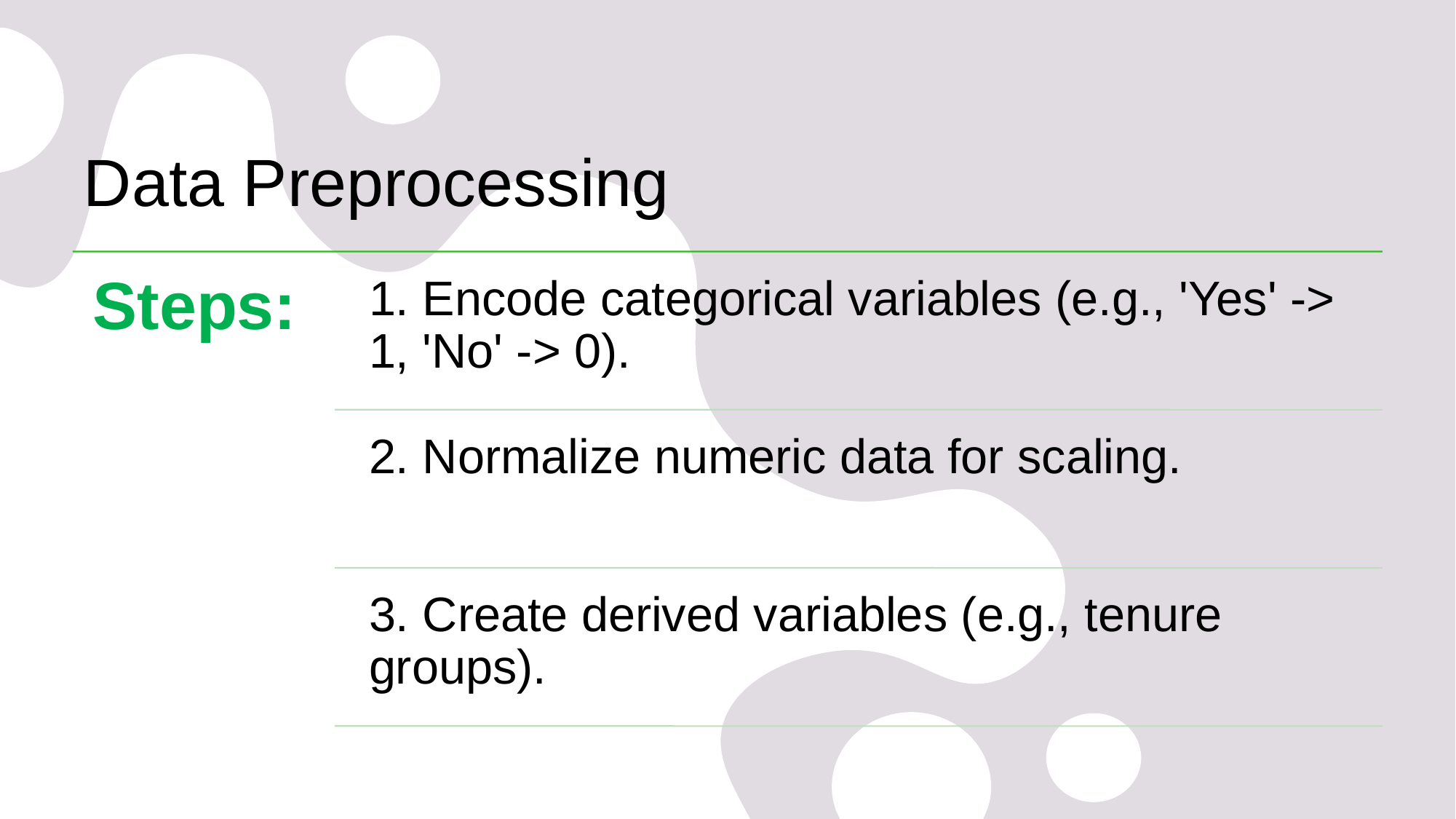

# Data Preprocessing
Steps:
1. Encode categorical variables (e.g., 'Yes' -> 1, 'No' -> 0).
2. Normalize numeric data for scaling.
3. Create derived variables (e.g., tenure groups).